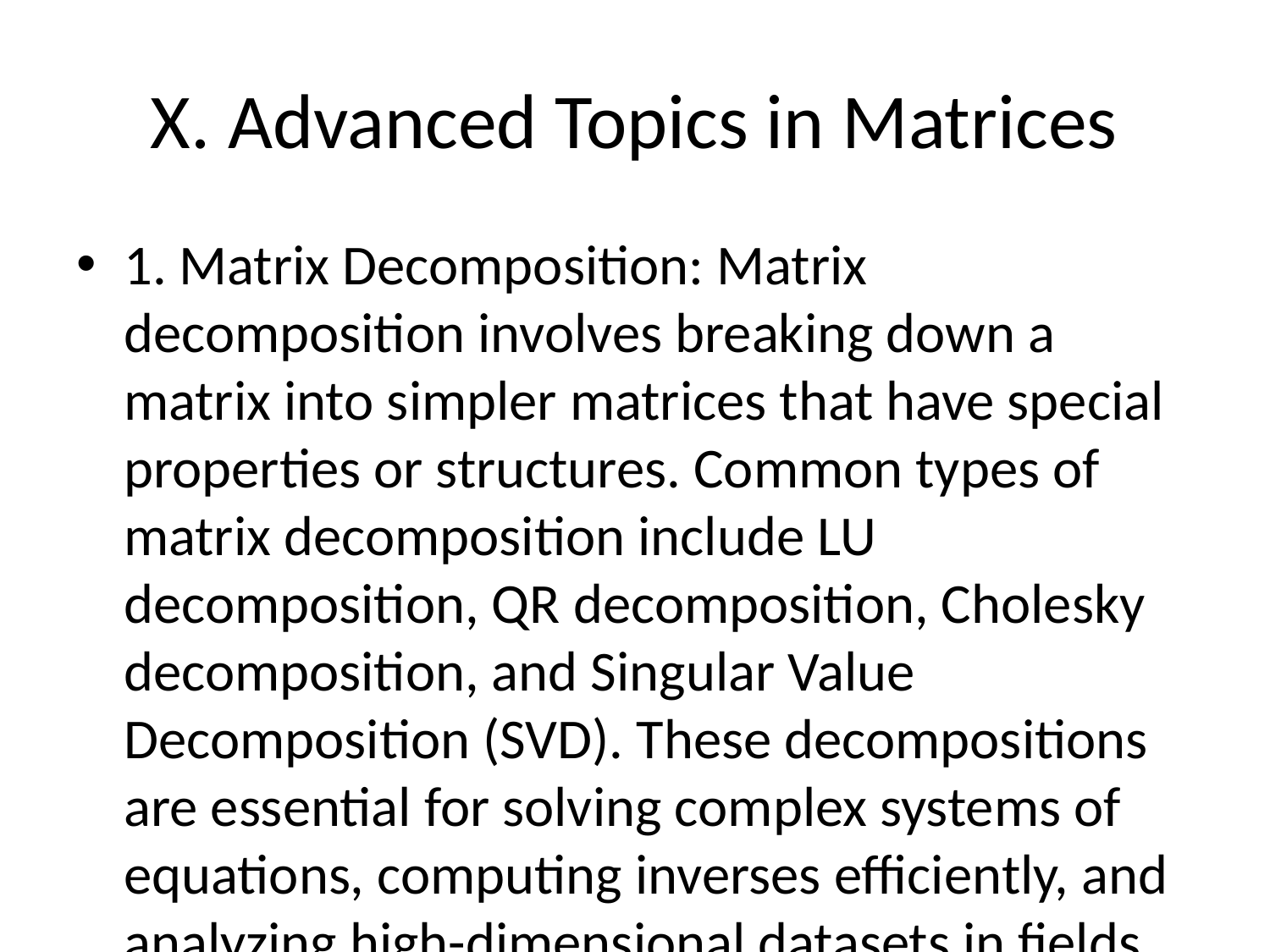

# X. Advanced Topics in Matrices
1. Matrix Decomposition: Matrix decomposition involves breaking down a matrix into simpler matrices that have special properties or structures. Common types of matrix decomposition include LU decomposition, QR decomposition, Cholesky decomposition, and Singular Value Decomposition (SVD). These decompositions are essential for solving complex systems of equations, computing inverses efficiently, and analyzing high-dimensional datasets in fields such as statistics, engineering, and computer science.